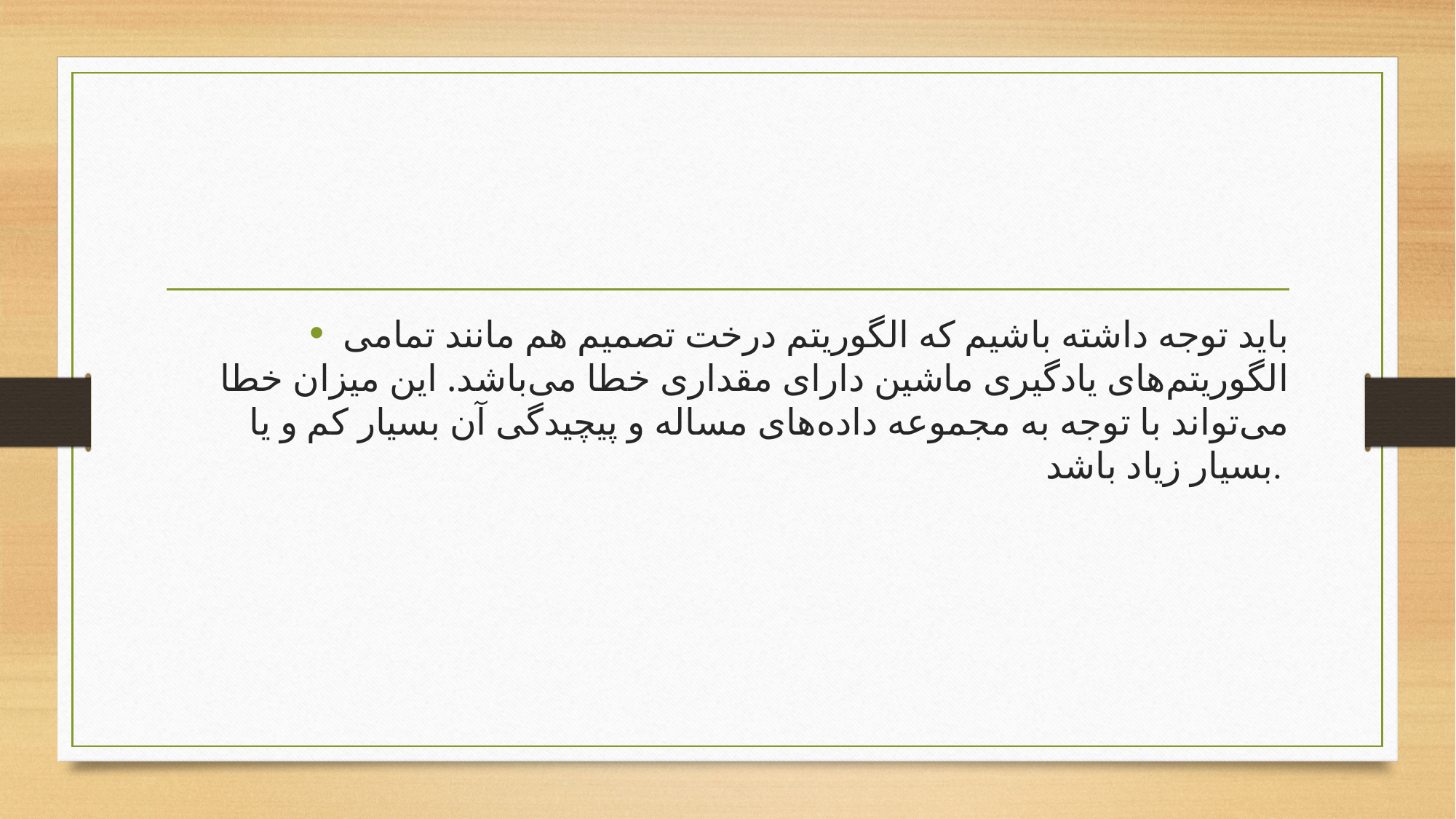

#
باید توجه داشته باشیم که الگوریتم درخت تصمیم هم مانند تمامی الگوریتم‌های یادگیری ماشین دارای مقداری خطا می‌باشد. این میزان خطا می‌تواند با توجه به مجموعه داده‌های مساله و پیچیدگی آن بسیار کم و یا بسیار زیاد باشد.